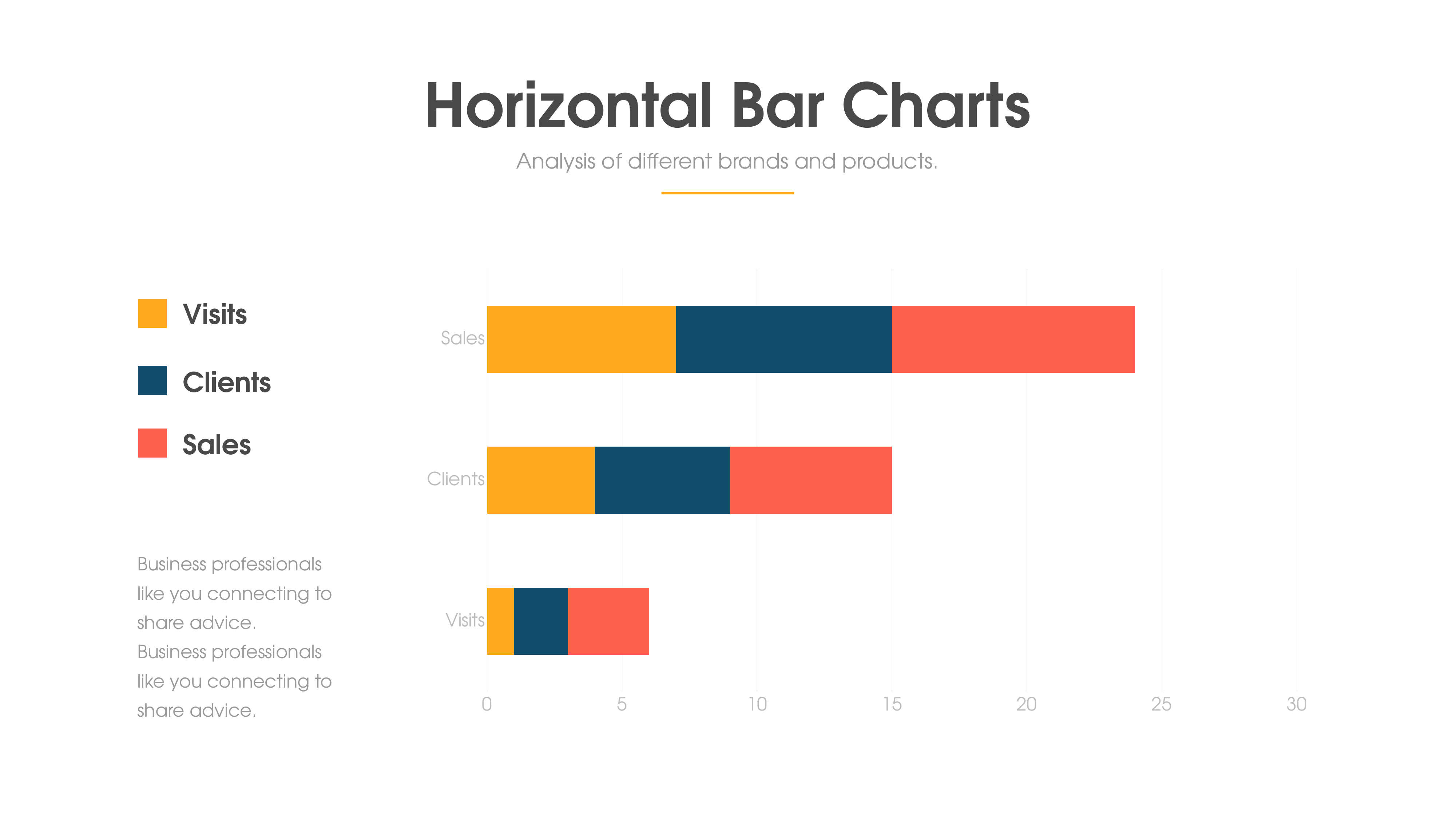

Horizontal Bar Charts
Analysis of different brands and products.

### Chart

| Category | Series 1 | Series 2 | Series 3 |
|---|---|---|---|
| Visits | 1.0 | 2.0 | 3.0 |
| Clients | 4.0 | 5.0 | 6.0 |
| Sales | 7.0 | 8.0 | 9.0 |
Visits

Clients

Sales

Business professionals like you connecting to share advice.
Business professionals like you connecting to share advice.